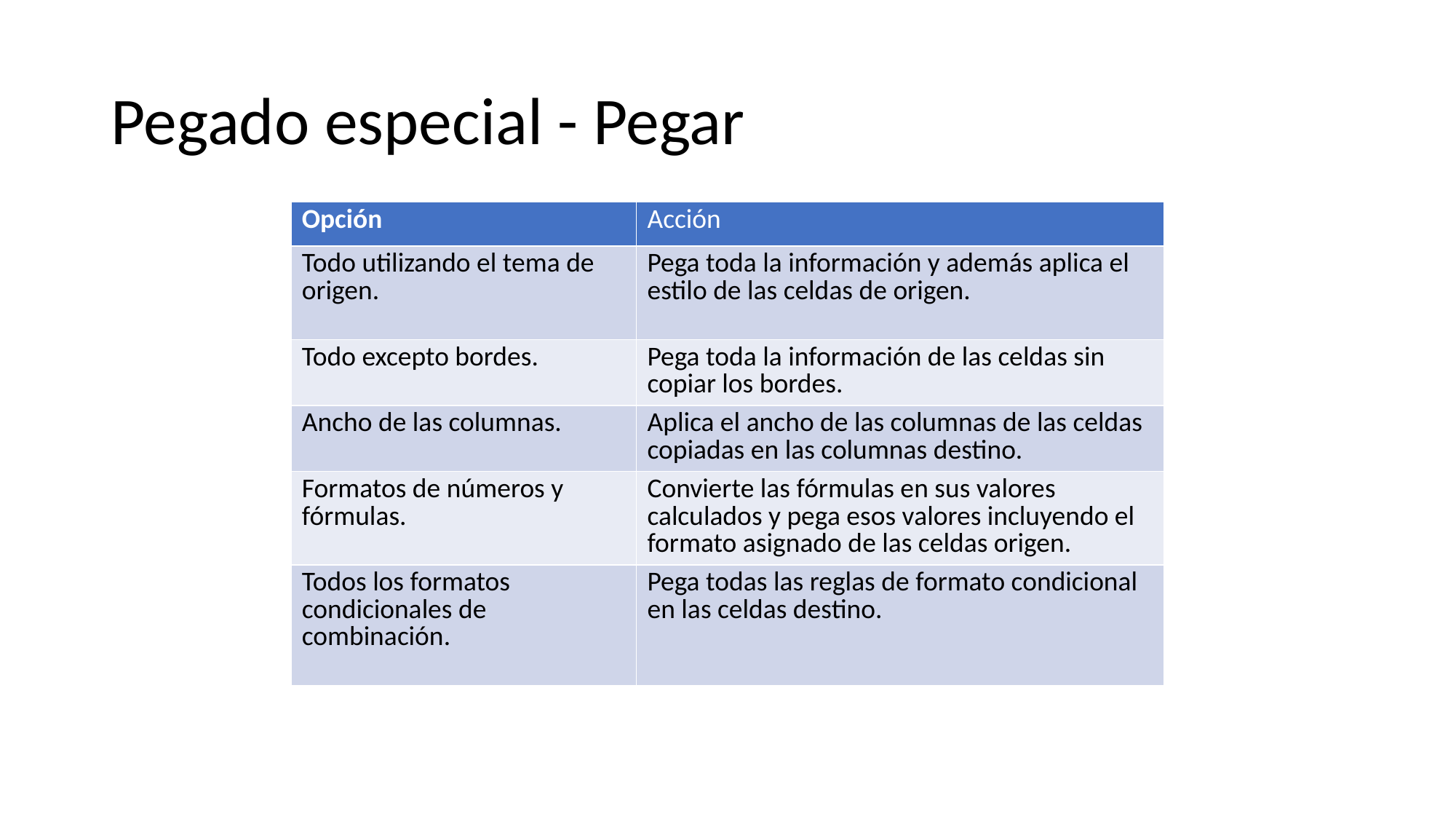

# Pegado especial - Pegar
| Opción | Acción |
| --- | --- |
| Todo utilizando el tema de origen. | Pega toda la información y además aplica el estilo de las celdas de origen. |
| Todo excepto bordes. | Pega toda la información de las celdas sin copiar los bordes. |
| Ancho de las columnas. | Aplica el ancho de las columnas de las celdas copiadas en las columnas destino. |
| Formatos de números y fórmulas. | Convierte las fórmulas en sus valores calculados y pega esos valores incluyendo el formato asignado de las celdas origen. |
| Todos los formatos condicionales de combinación. | Pega todas las reglas de formato condicional en las celdas destino. |